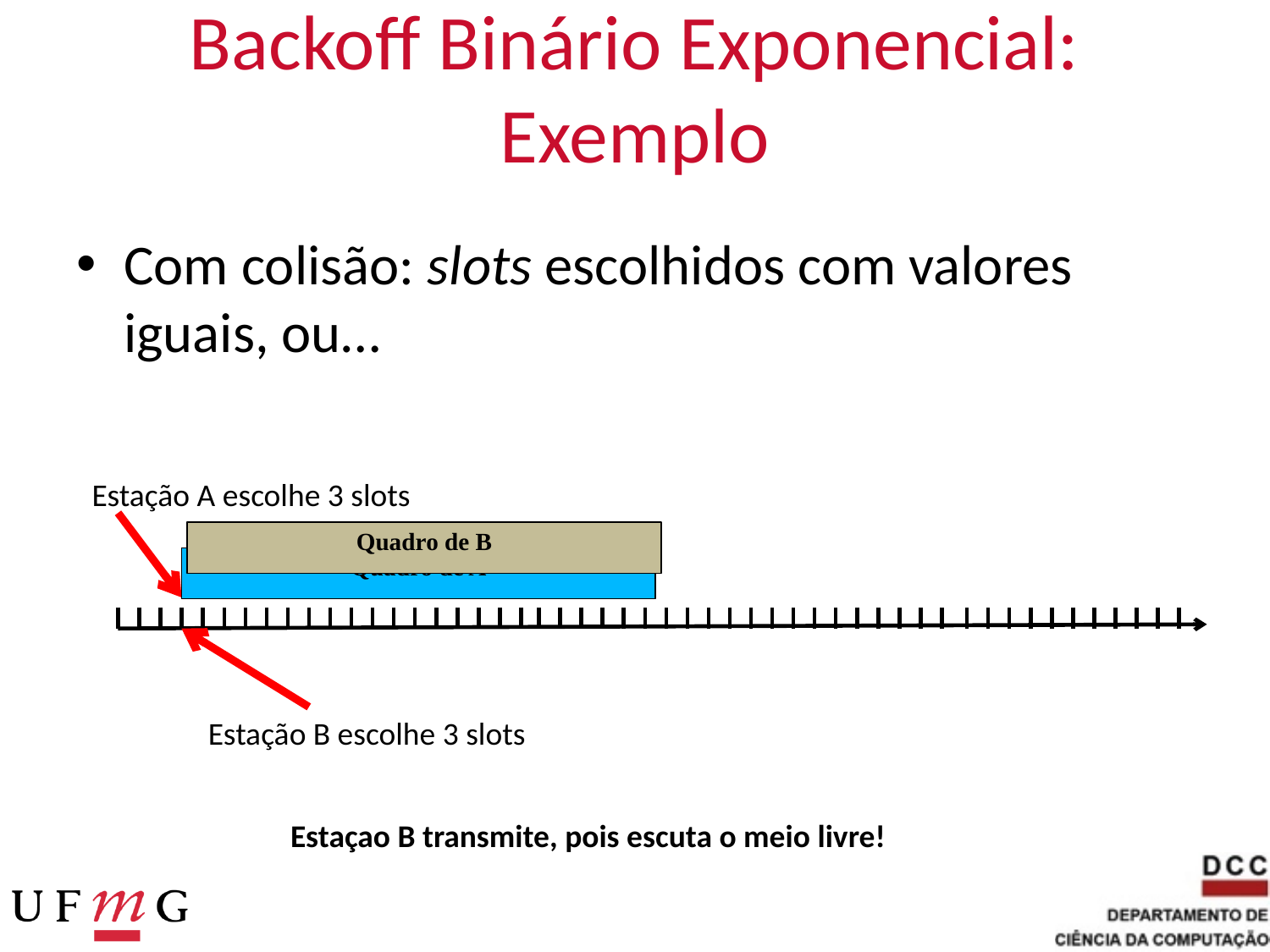

# Backoff Binário Exponencial: Exemplo
Com colisão: slots escolhidos com valores iguais, ou…
Estação A escolhe 3 slots
Quadro de B
Quadro de A
Estação B escolhe 3 slots
Estaçao B transmite, pois escuta o meio livre!